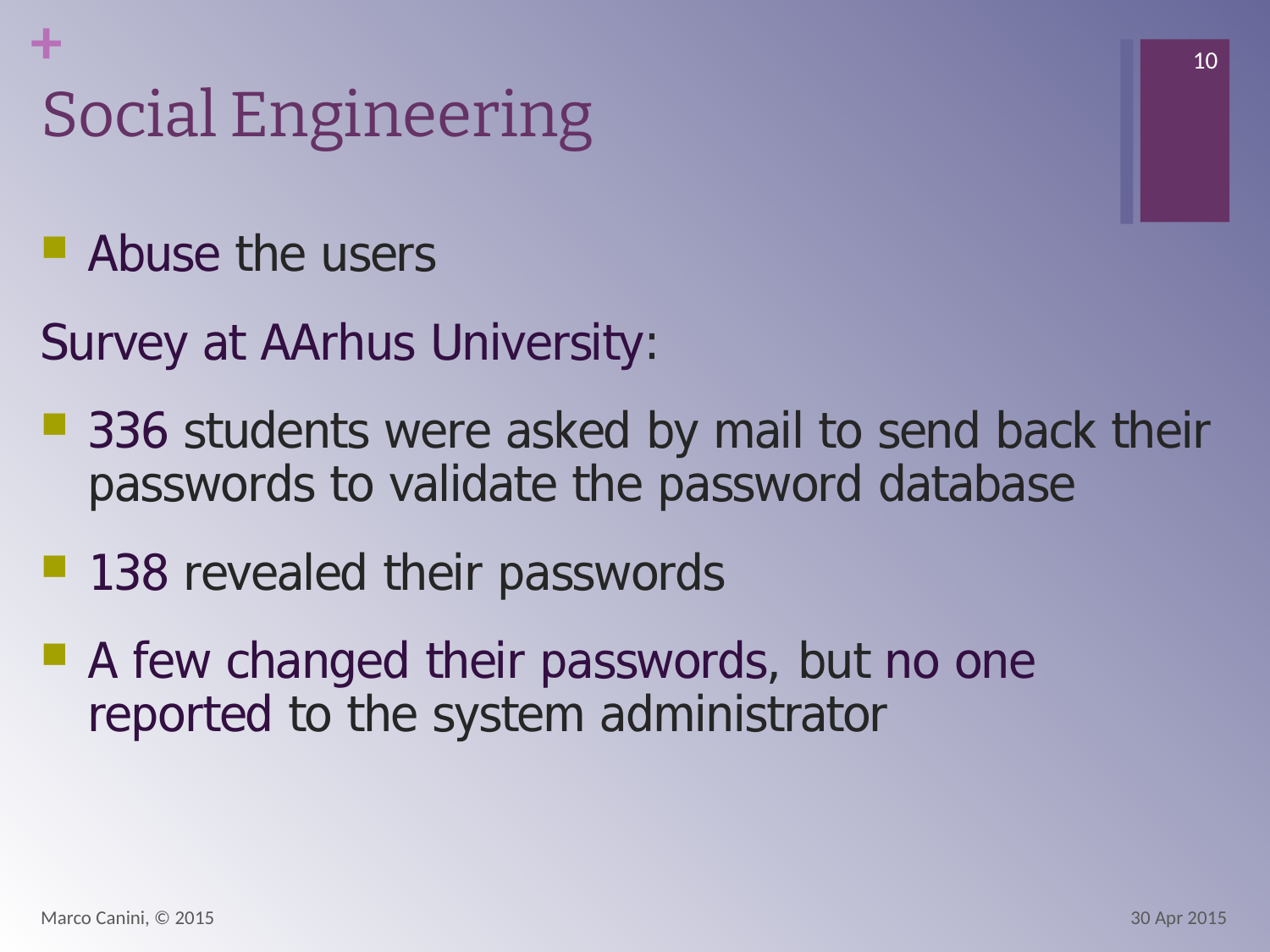

10
# Social Engineering
Abuse the users
Survey at AArhus University:
336 students were asked by mail to send back their passwords to validate the password database
138 revealed their passwords
A few changed their passwords, but no one reported to the system administrator
Marco Canini, © 2015
30 Apr 2015